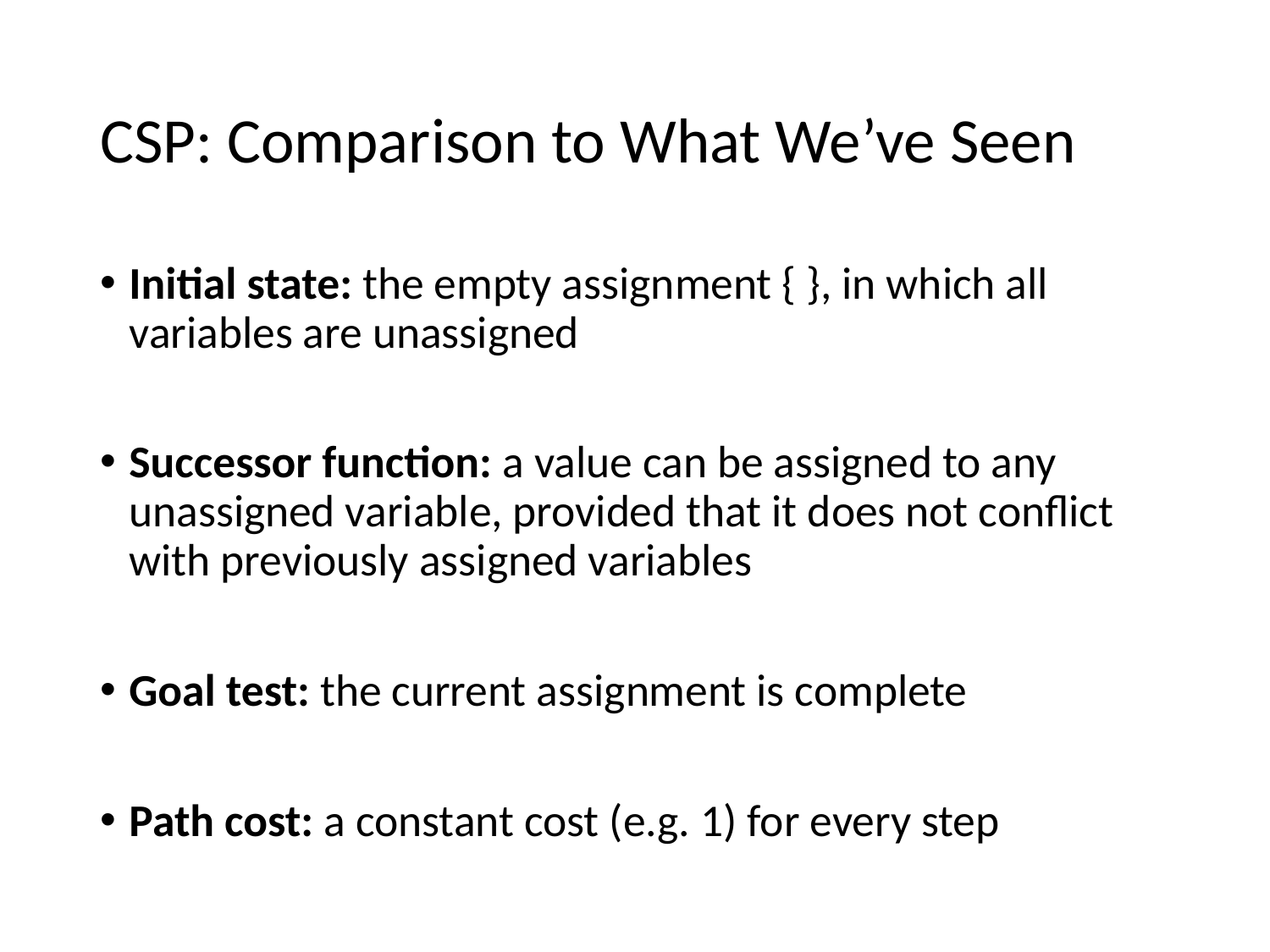

# CSP: Comparison to What We’ve Seen
Initial state: the empty assignment { }, in which all variables are unassigned

Successor function: a value can be assigned to any unassigned variable, provided that it does not conflict with previously assigned variables

Goal test: the current assignment is complete

Path cost: a constant cost (e.g. 1) for every step